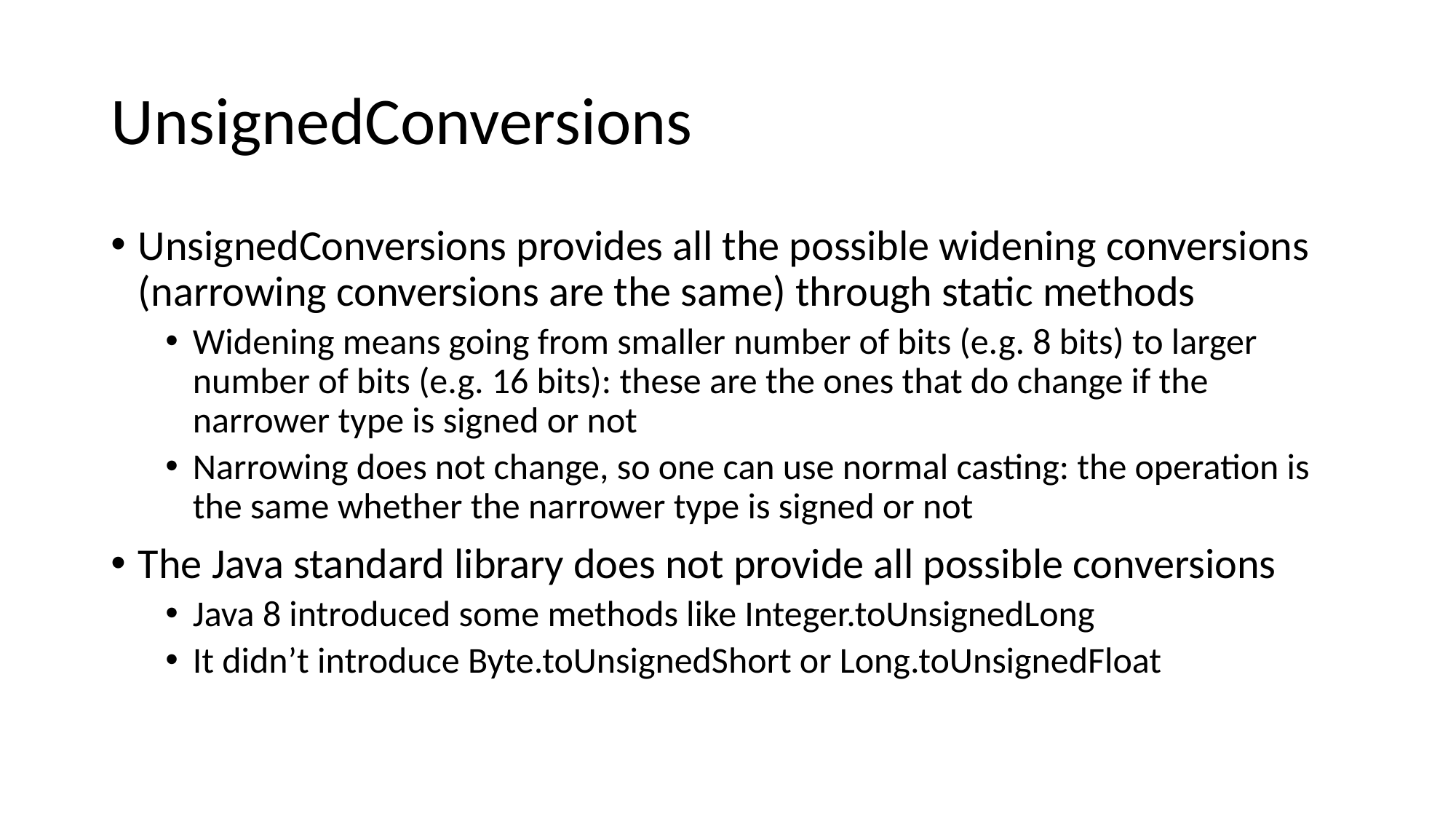

# UnsignedConversions
UnsignedConversions provides all the possible widening conversions (narrowing conversions are the same) through static methods
Widening means going from smaller number of bits (e.g. 8 bits) to larger number of bits (e.g. 16 bits): these are the ones that do change if the narrower type is signed or not
Narrowing does not change, so one can use normal casting: the operation is the same whether the narrower type is signed or not
The Java standard library does not provide all possible conversions
Java 8 introduced some methods like Integer.toUnsignedLong
It didn’t introduce Byte.toUnsignedShort or Long.toUnsignedFloat